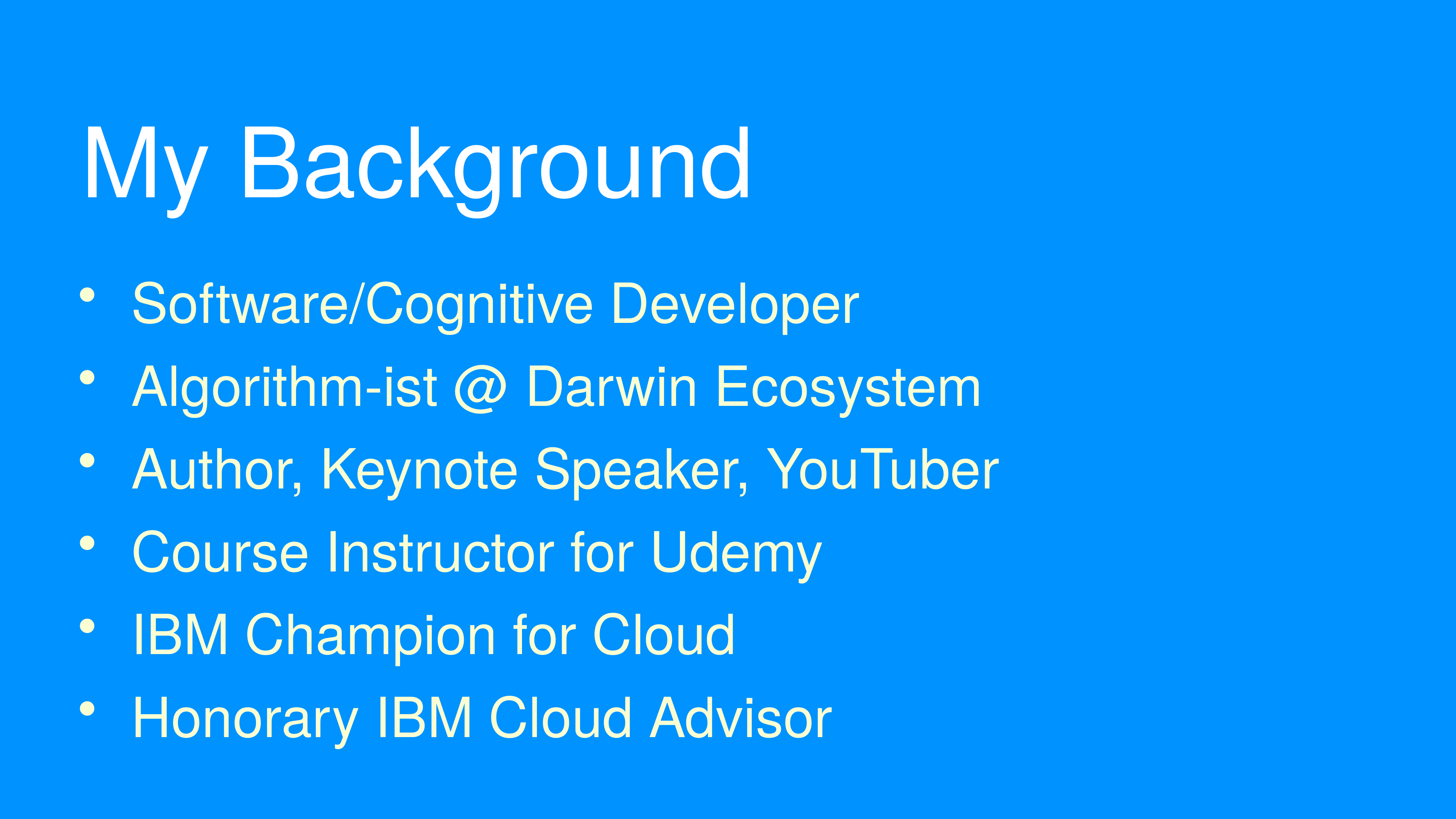

My Background

Software/Cognitive Developer

Algorithm-ist @ Darwin Ecosystem

Author, Keynote Speaker, YouTuber
Course Instructor for Udemy
IBM Champion for Cloud
Honorary IBM Cloud Advisor